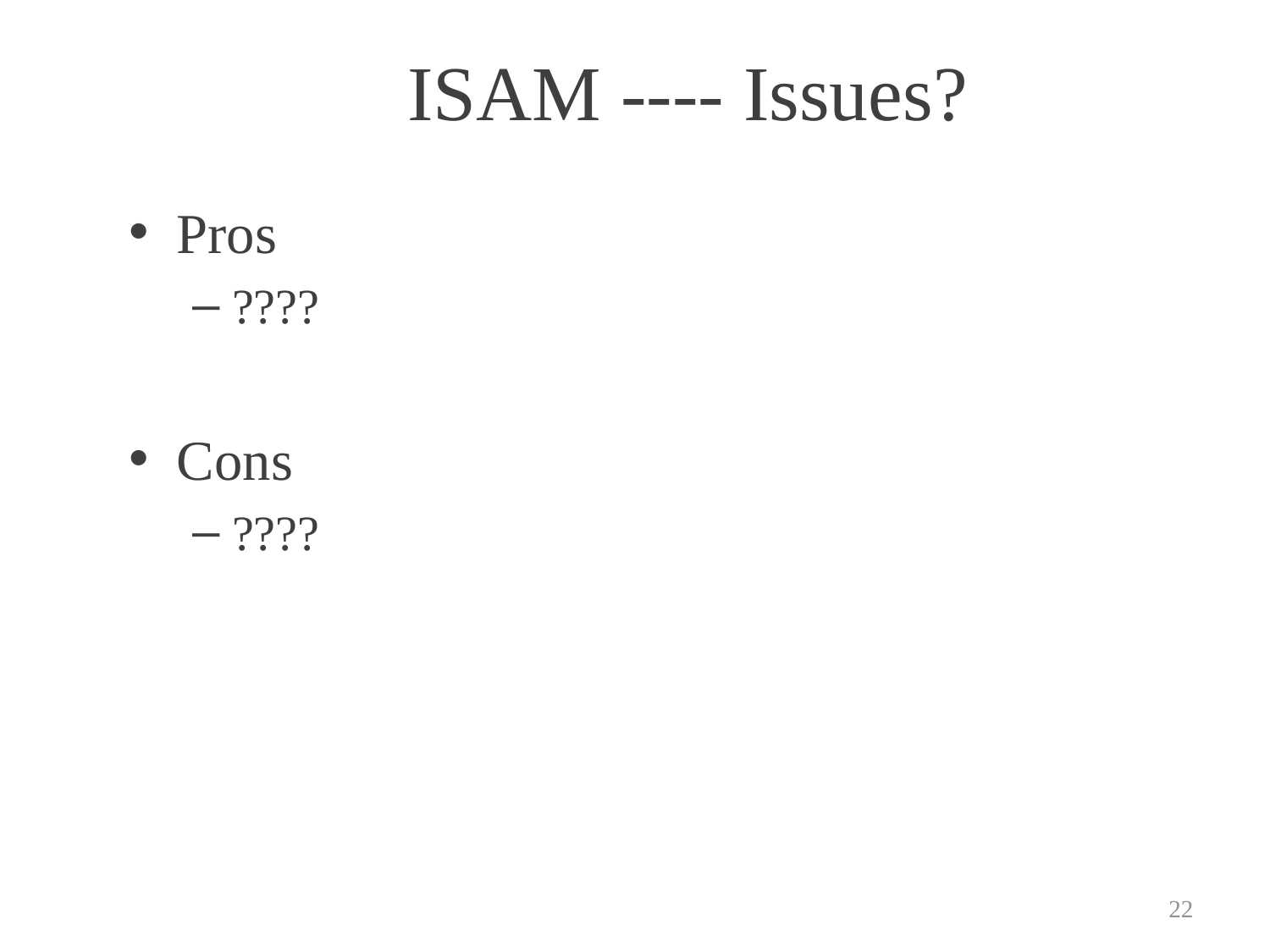

# ISAM ---- Issues?
Pros
????

Cons
????

22